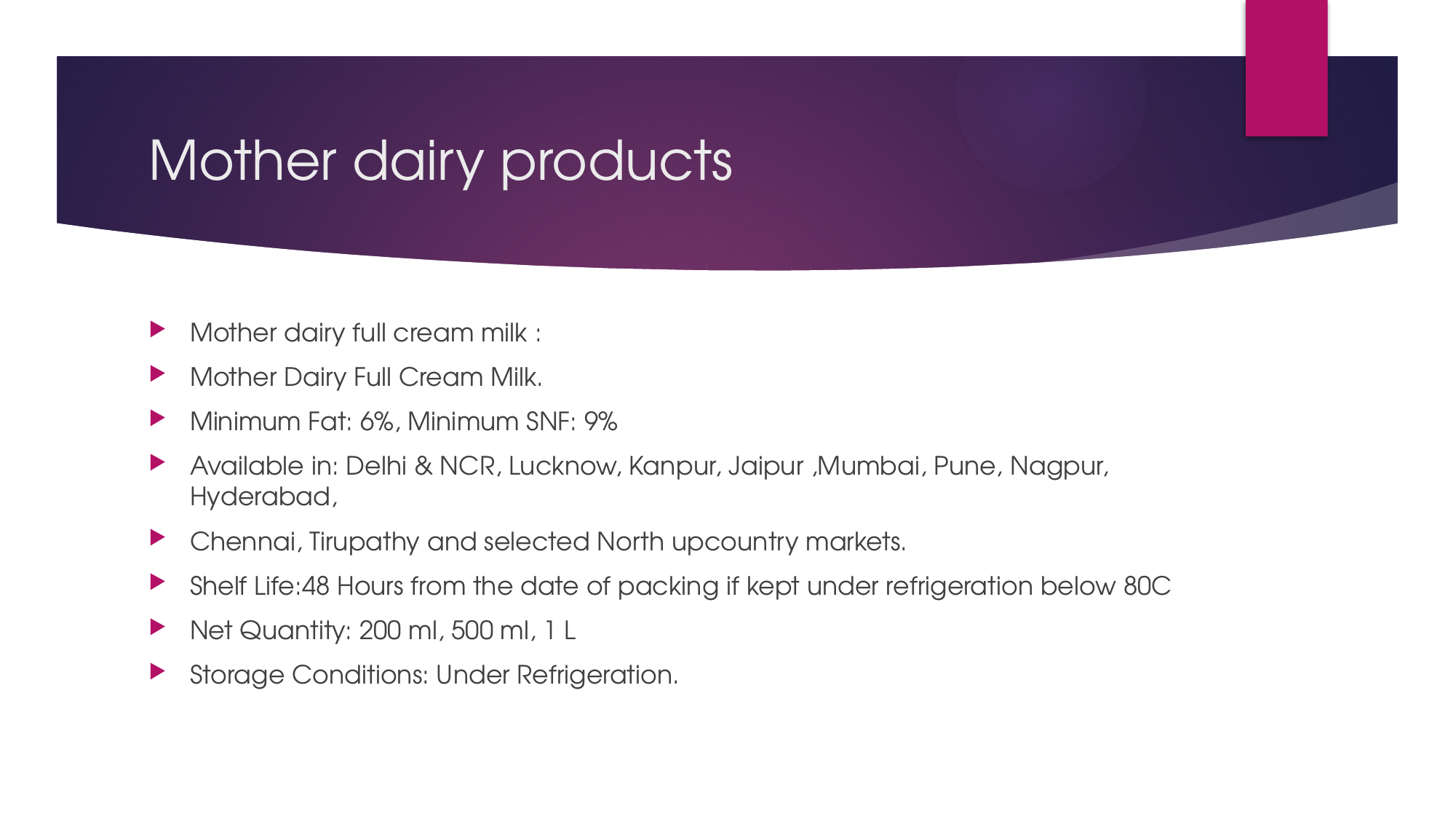

# Mother dairy products
Mother dairy full cream milk :
Mother Dairy Full Cream Milk.
Minimum Fat: 6%, Minimum SNF: 9%
Available in: Delhi & NCR, Lucknow, Kanpur, Jaipur ,Mumbai, Pune, Nagpur, Hyderabad,
Chennai, Tirupathy and selected North upcountry markets.
Shelf Life:48 Hours from the date of packing if kept under refrigeration below 80C
Net Quantity: 200 ml, 500 ml, 1 L
Storage Conditions: Under Refrigeration.